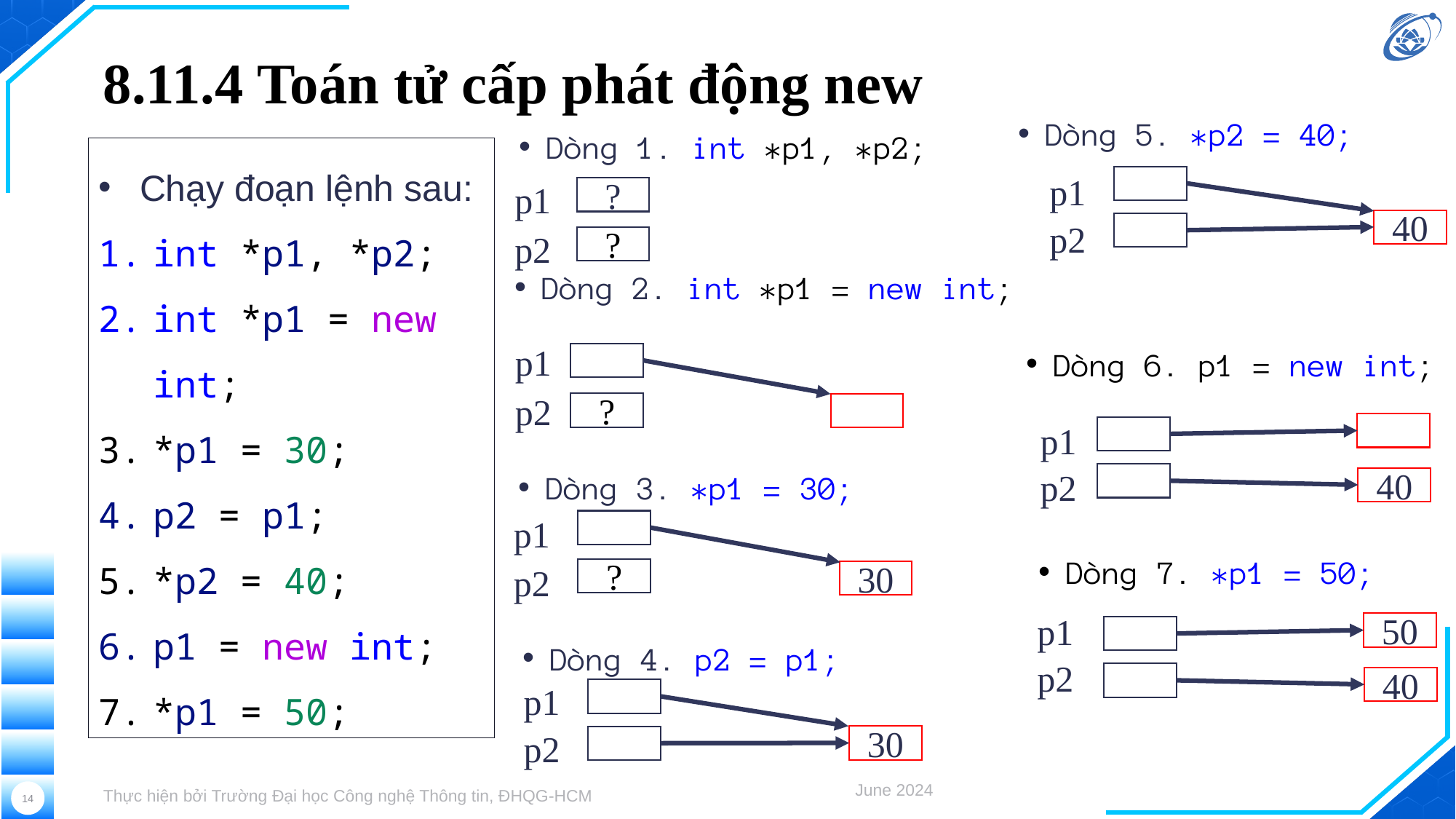

# 8.11.4 Toán tử cấp phát động new
Dòng 5. *p2 = 40;
Dòng 1. int *p1, *p2;
Chạy đoạn lệnh sau:
int *p1, *p2;
int *p1 = new int;
*p1 = 30;
p2 = p1;
*p2 = 40;
p1 = new int;
*p1 = 50;

p1
?
p1
40

p2
?
p2
Dòng 2. int *p1 = new int;
Dòng 6. p1 = new int;
p1

p2
?

p1

p2
Dòng 3. *p1 = 30;
40

p1
Dòng 7. *p1 = 50;
?
30
p2
p1
50

Dòng 4. p2 = p1;
p2

40

p1
30

p2
June 2024
14
Thực hiện bởi Trường Đại học Công nghệ Thông tin, ĐHQG-HCM